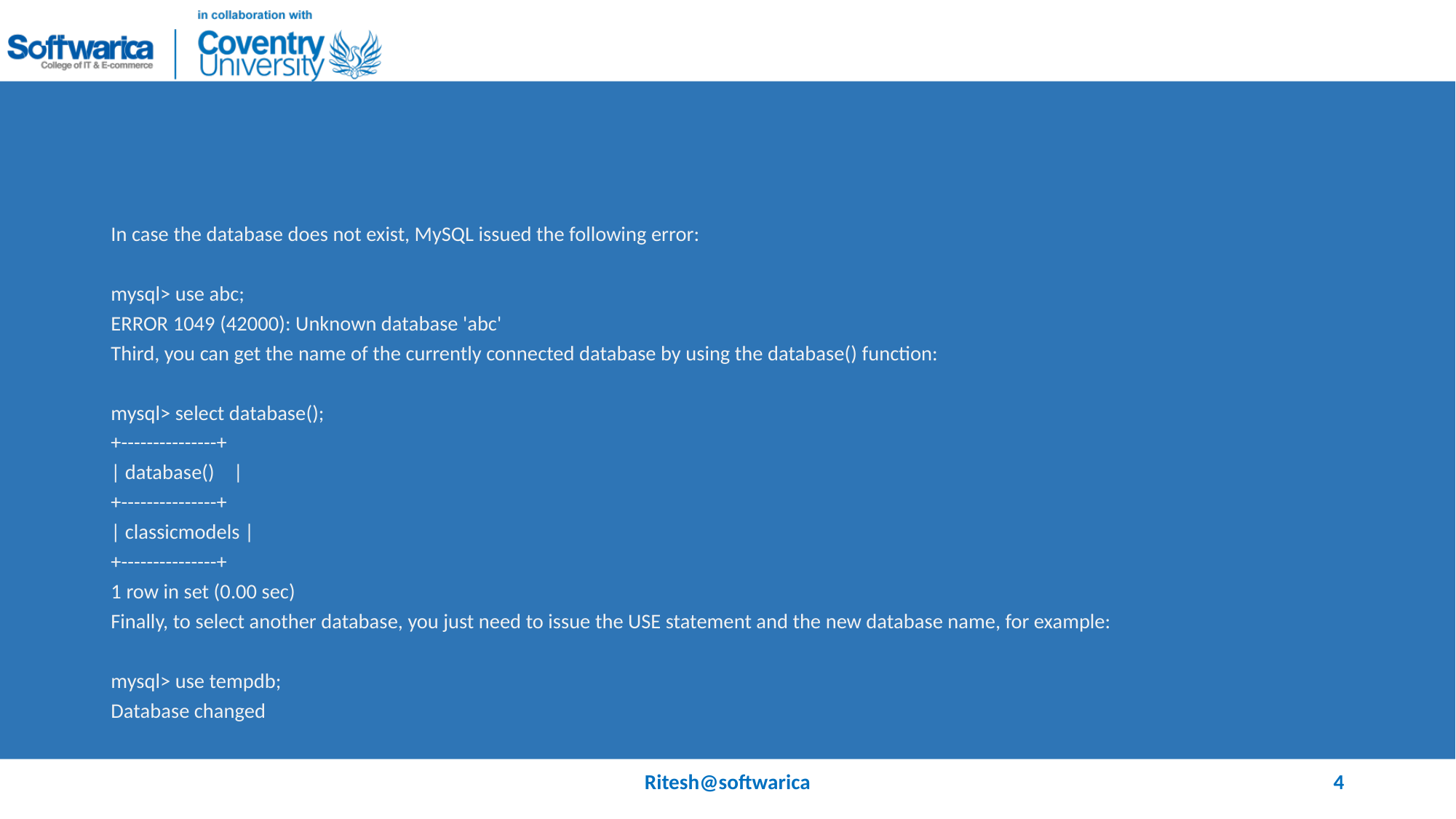

#
In case the database does not exist, MySQL issued the following error:

mysql> use abc;
ERROR 1049 (42000): Unknown database 'abc'
Third, you can get the name of the currently connected database by using the database() function:

mysql> select database();
+---------------+
| database()    |
+---------------+
| classicmodels |
+---------------+
1 row in set (0.00 sec)
Finally, to select another database, you just need to issue the USE statement and the new database name, for example:

mysql> use tempdb;
Database changed
Ritesh@softwarica
4